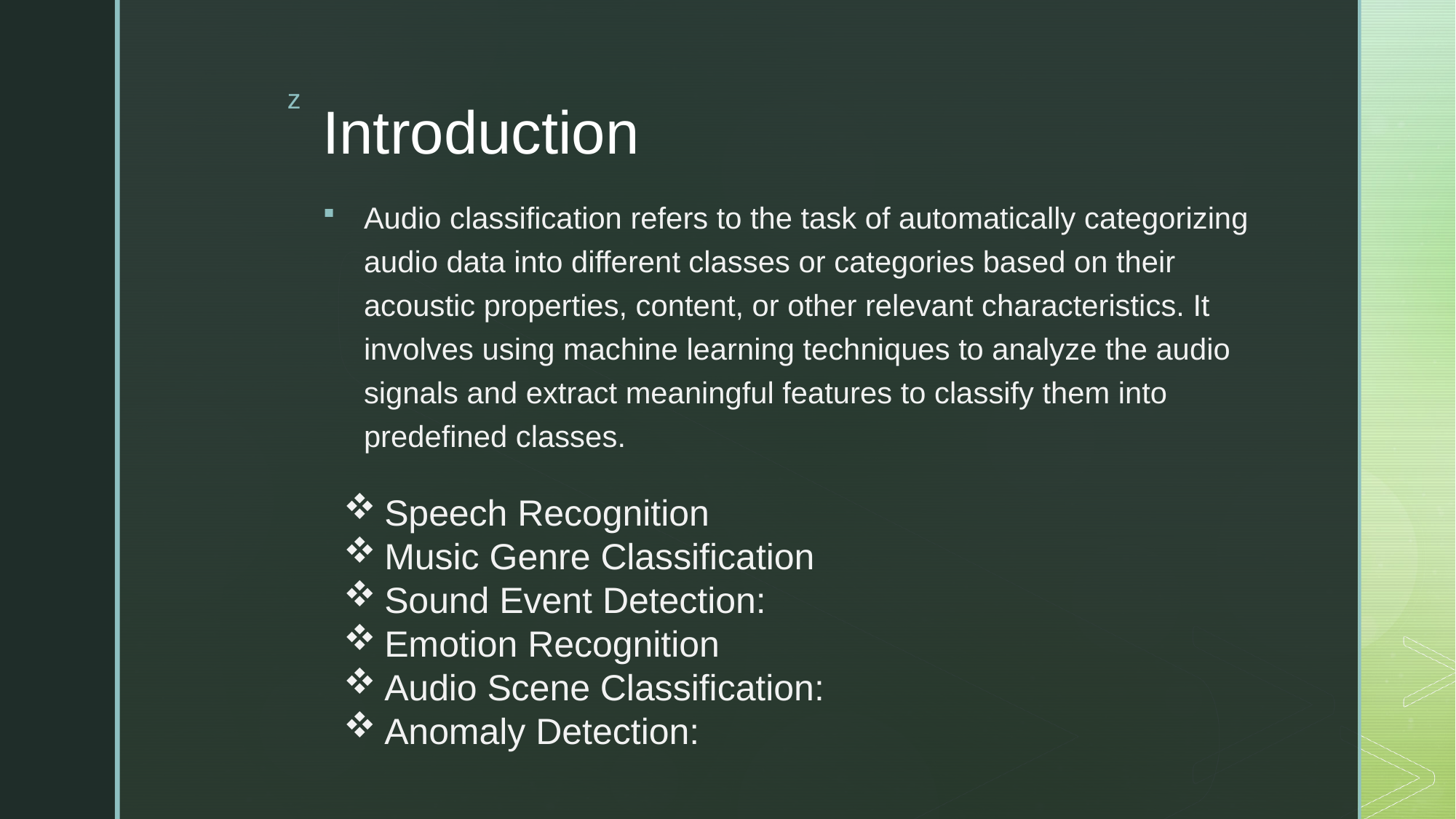

# Introduction
Audio classification refers to the task of automatically categorizing audio data into different classes or categories based on their acoustic properties, content, or other relevant characteristics. It involves using machine learning techniques to analyze the audio signals and extract meaningful features to classify them into predefined classes.
Speech Recognition
Music Genre Classification
Sound Event Detection:
Emotion Recognition
Audio Scene Classification:
Anomaly Detection: